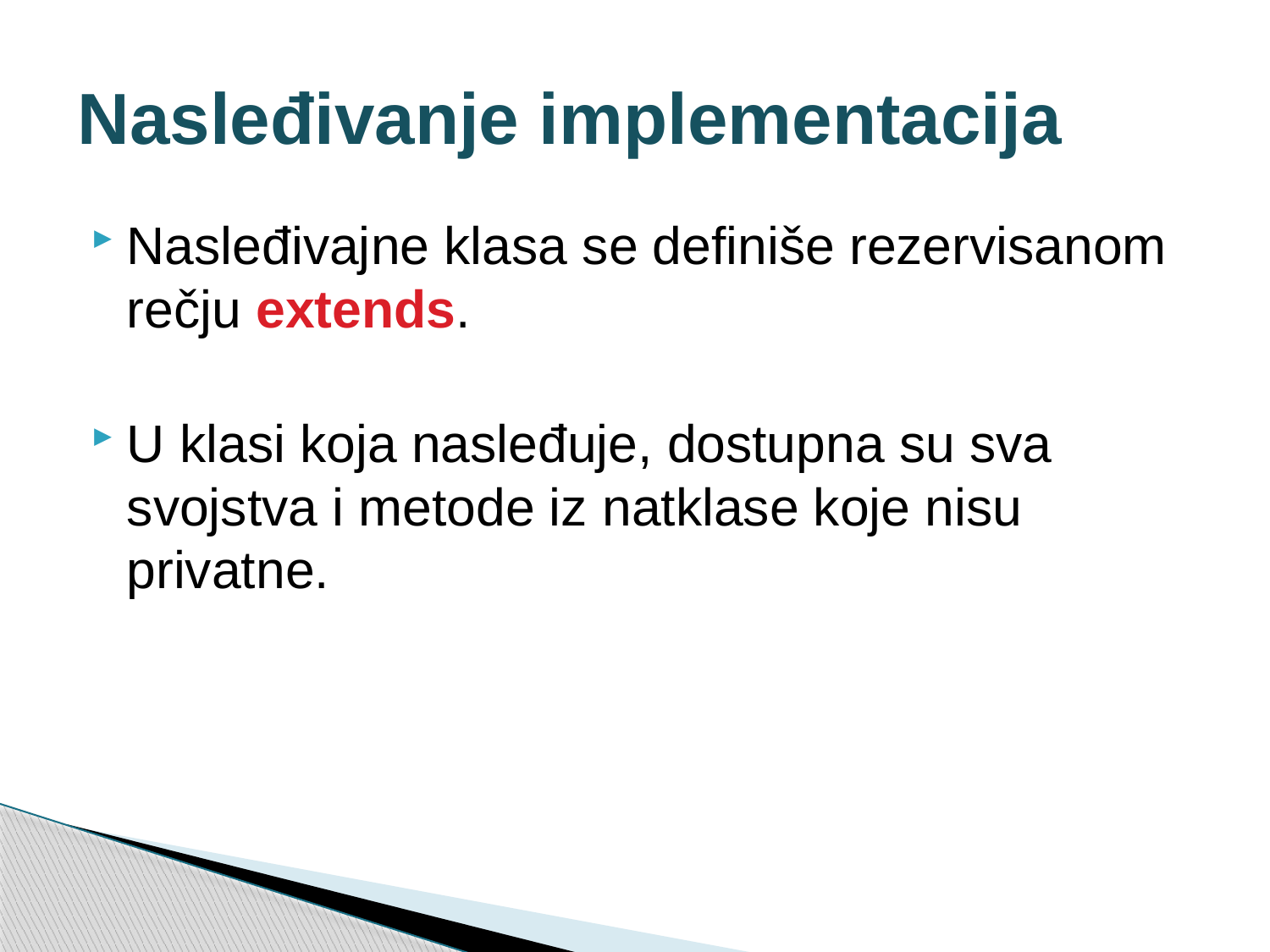

# Nasleđivanje implementacija
Nasleđivajne klasa se definiše rezervisanom rečju extends.
U klasi koja nasleđuje, dostupna su sva svojstva i metode iz natklase koje nisu privatne.